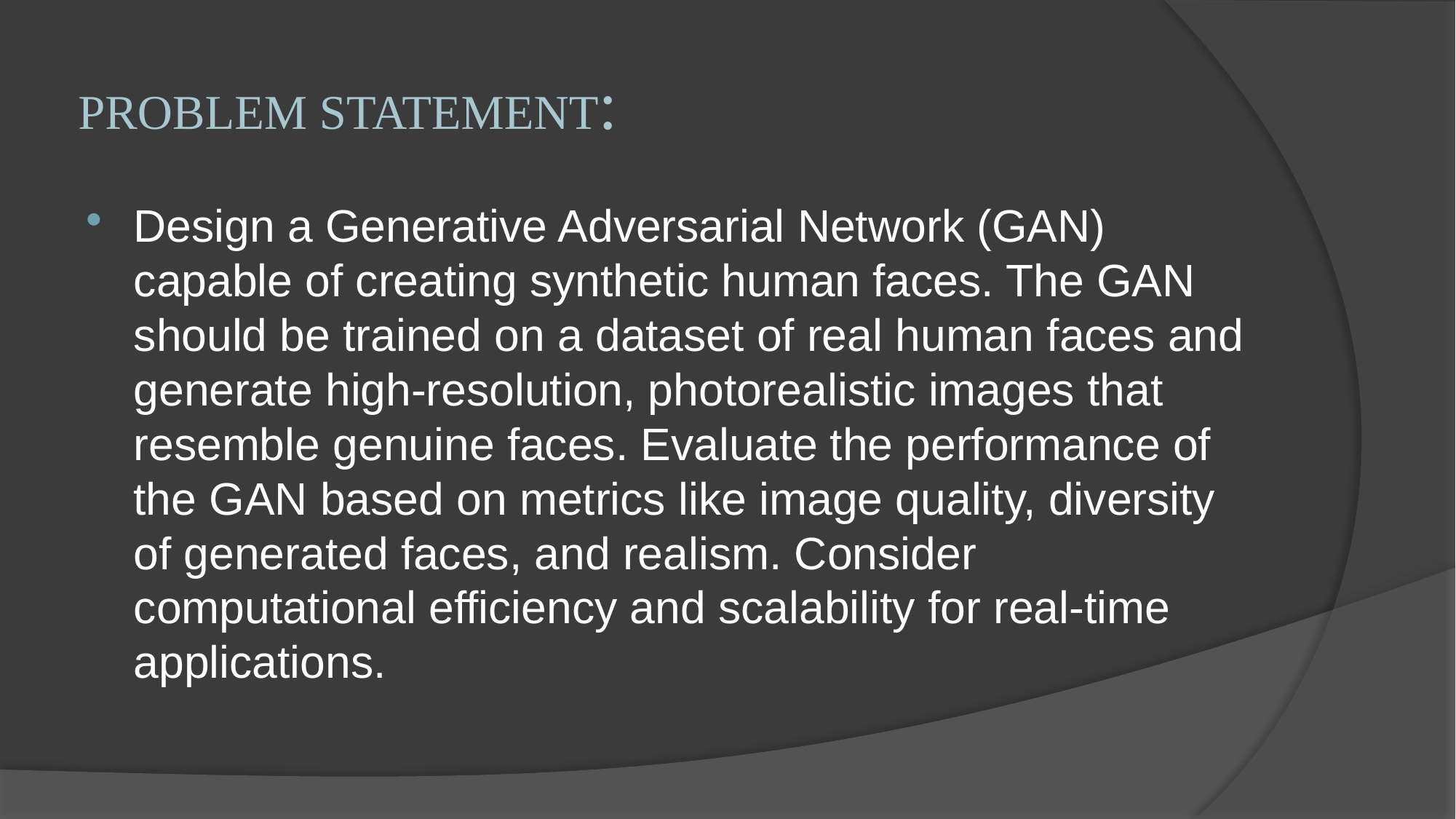

# PROBLEM STATEMENT:
Design a Generative Adversarial Network (GAN) capable of creating synthetic human faces. The GAN should be trained on a dataset of real human faces and generate high-resolution, photorealistic images that resemble genuine faces. Evaluate the performance of the GAN based on metrics like image quality, diversity of generated faces, and realism. Consider computational efficiency and scalability for real-time applications.